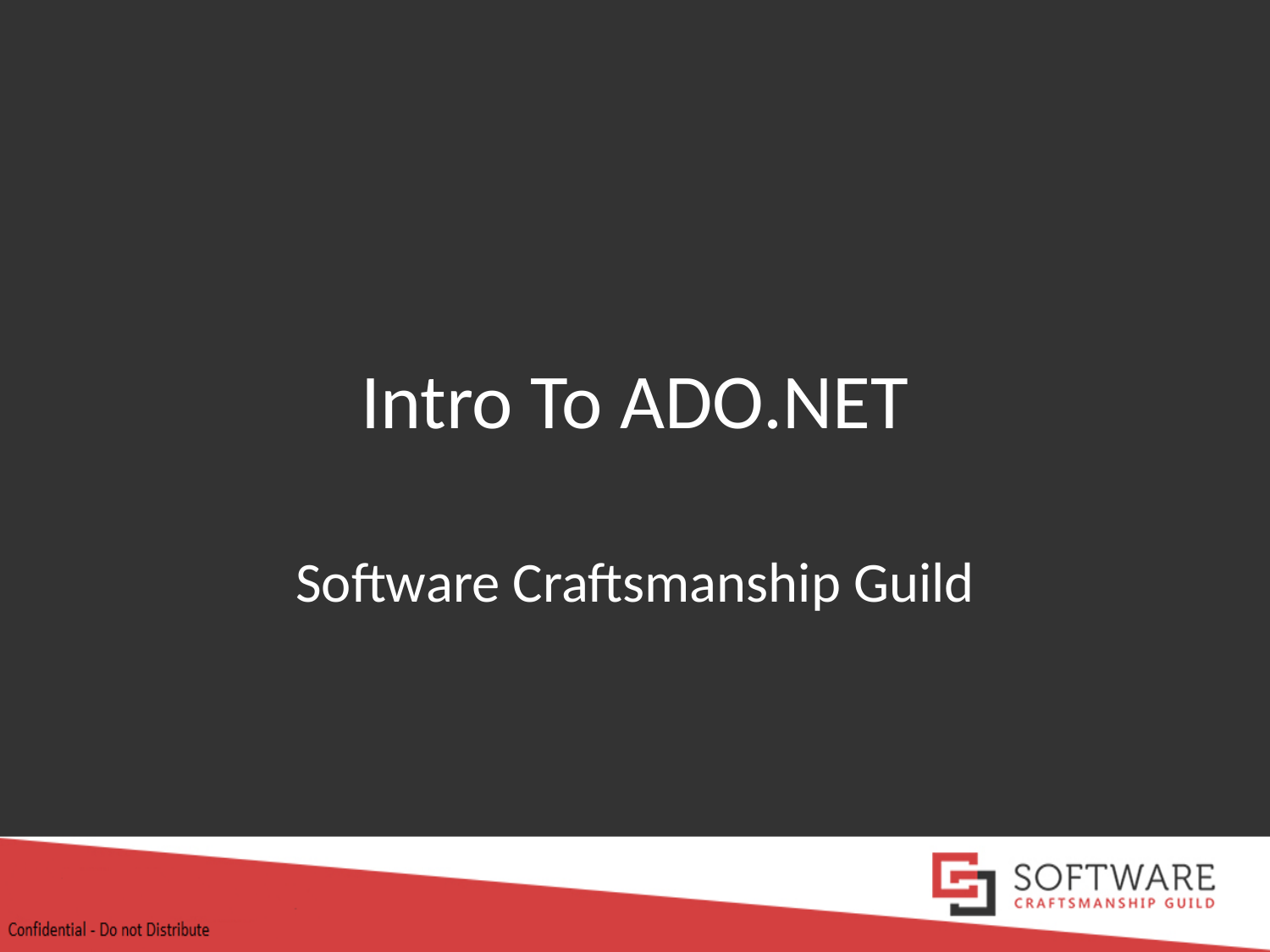

# Intro To ADO.NET
Software Craftsmanship Guild